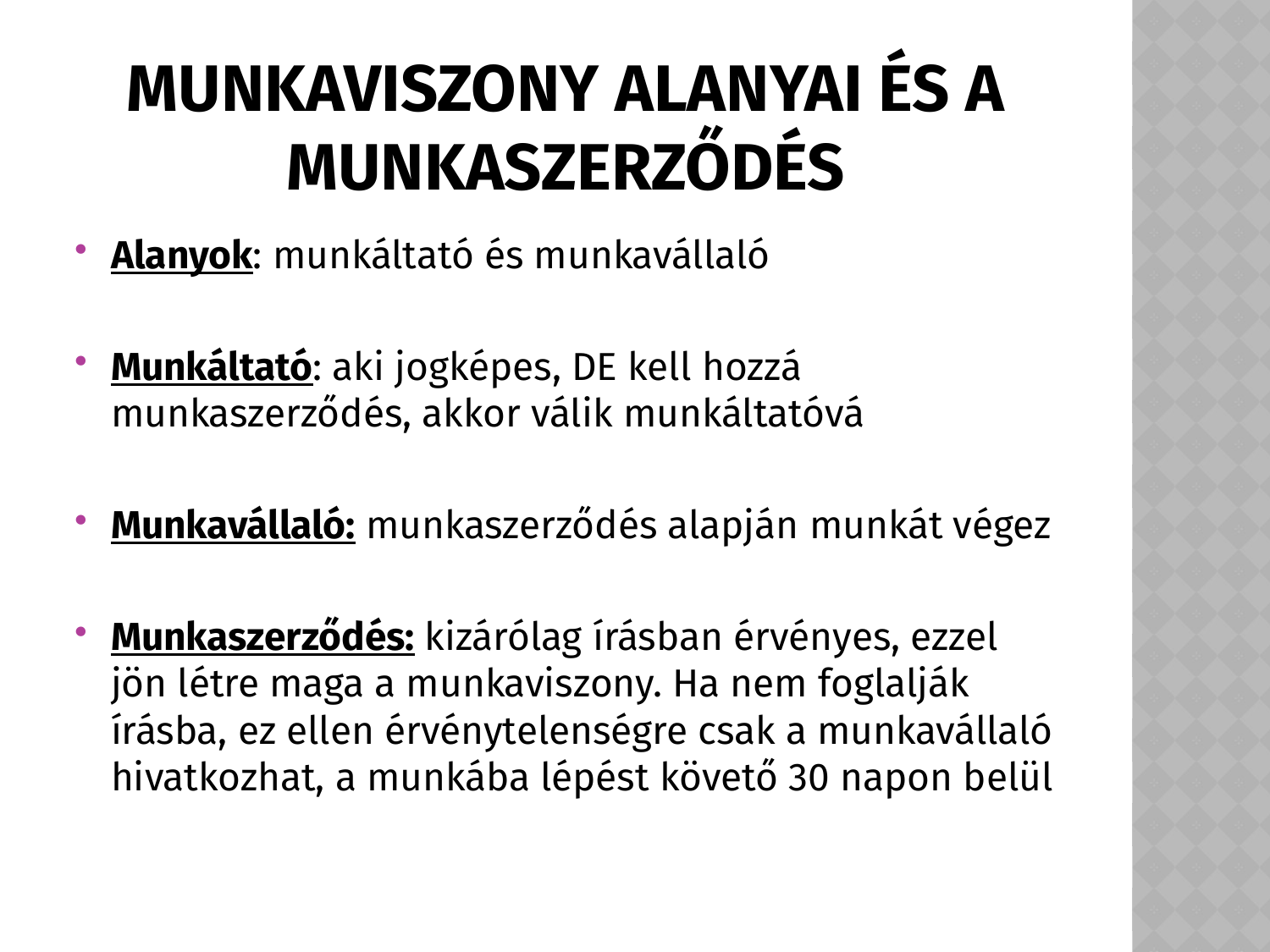

# Munkaviszony alanyai és a munkaszerződés
Alanyok: munkáltató és munkavállaló

Munkáltató: aki jogképes, DE kell hozzá munkaszerződés, akkor válik munkáltatóvá

Munkavállaló: munkaszerződés alapján munkát végez

Munkaszerződés: kizárólag írásban érvényes, ezzel jön létre maga a munkaviszony. Ha nem foglalják írásba, ez ellen érvénytelenségre csak a munkavállaló hivatkozhat, a munkába lépést követő 30 napon belül